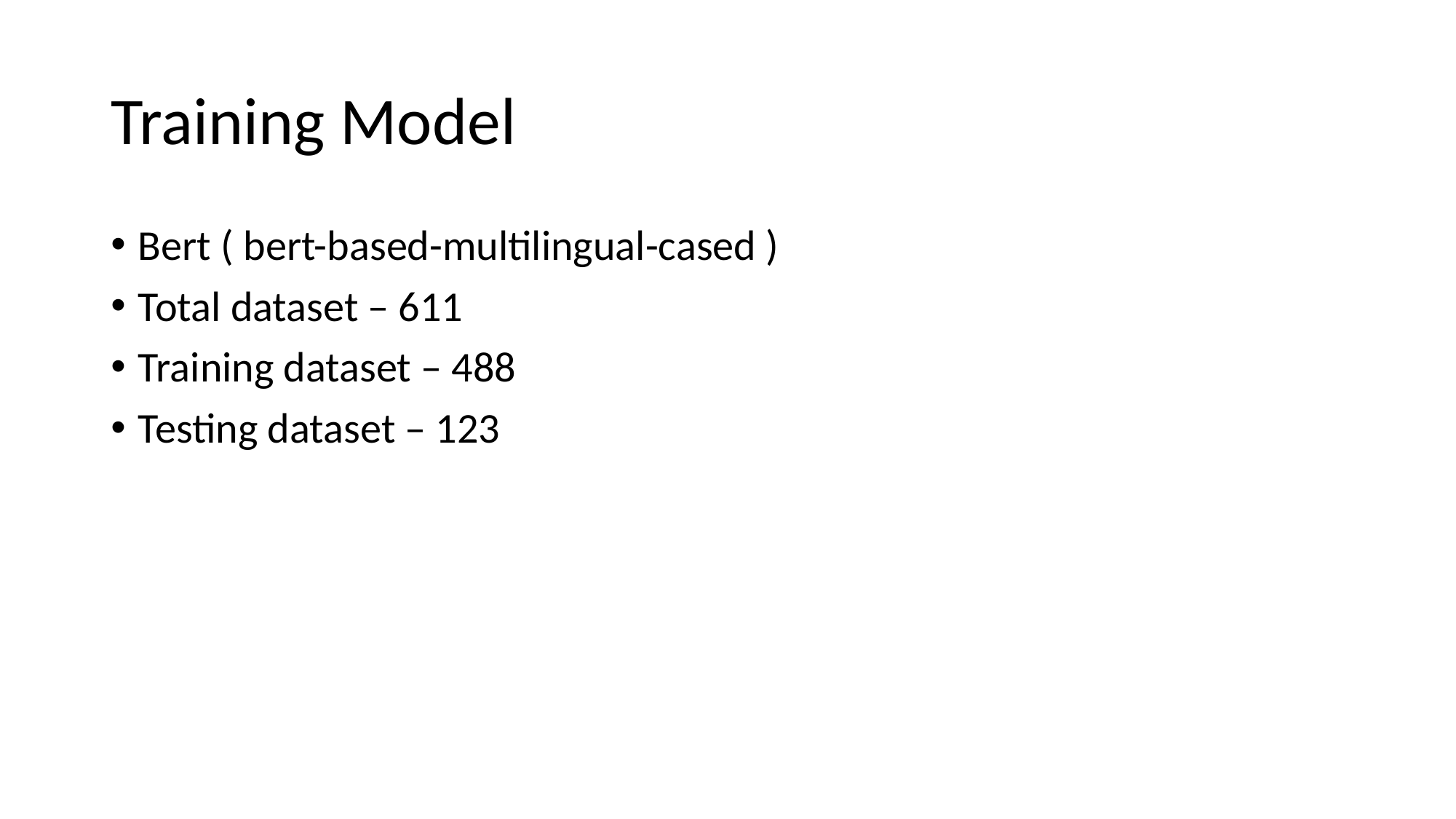

# Training Model
Bert ( bert-based-multilingual-cased )
Total dataset – 611
Training dataset – 488
Testing dataset – 123